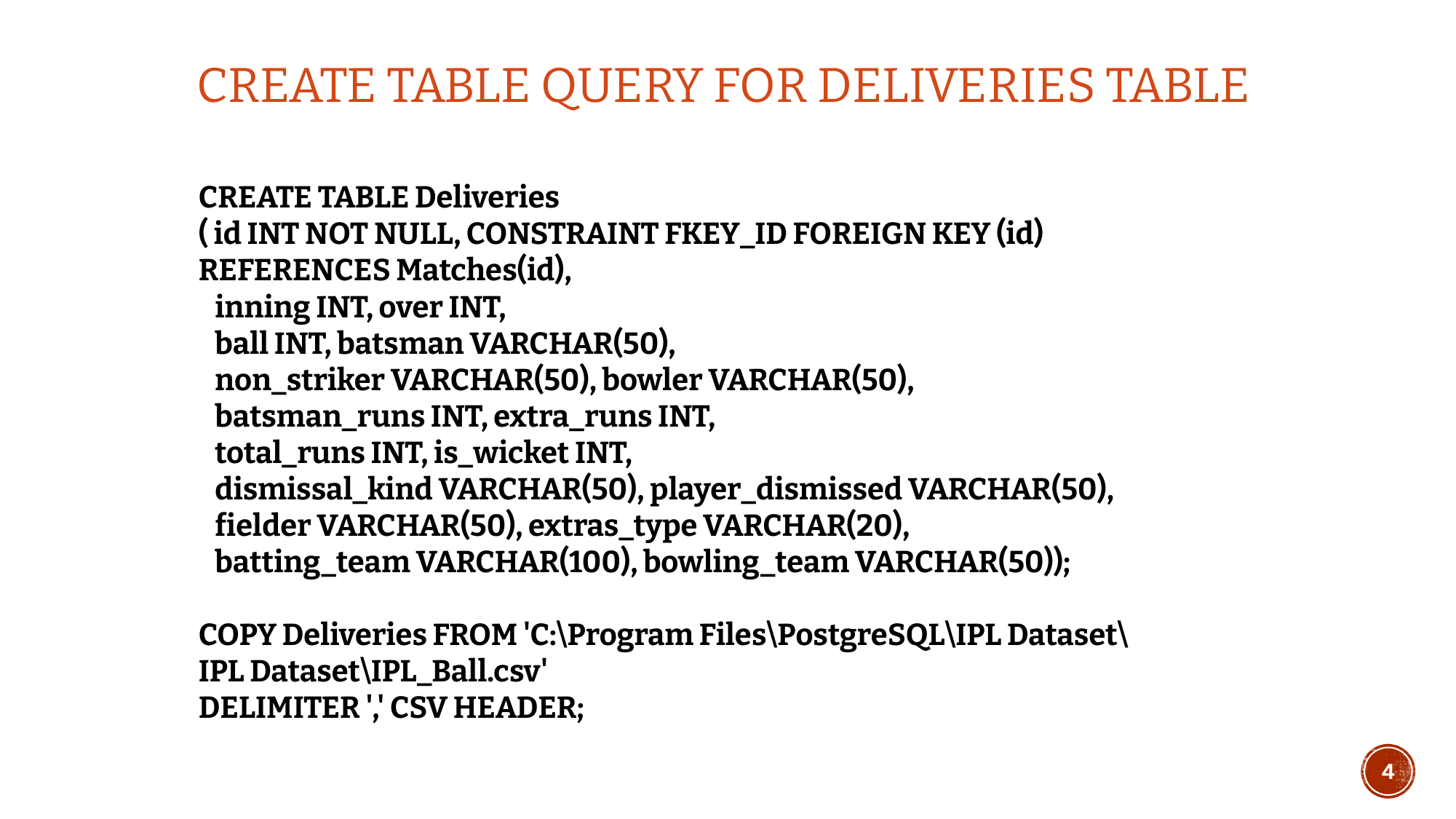

CREATE TABLE QUERY FOR DELIVERIES TABLE
CREATE TABLE Deliveries
( id INT NOT NULL, CONSTRAINT FKEY_ID FOREIGN KEY (id)   REFERENCES Matches(id),
   inning INT, over INT,
   ball INT, batsman VARCHAR(50),
   non_striker VARCHAR(50), bowler VARCHAR(50),
   batsman_runs INT, extra_runs INT,
   total_runs INT, is_wicket INT,
   dismissal_kind VARCHAR(50), player_dismissed VARCHAR(50),
   fielder VARCHAR(50), extras_type VARCHAR(20),
   batting_team VARCHAR(100), bowling_team VARCHAR(50));

COPY Deliveries FROM 'C:\Program Files\PostgreSQL\IPL Dataset\IPL Dataset\IPL_Ball.csv'
DELIMITER ',' CSV HEADER;

4